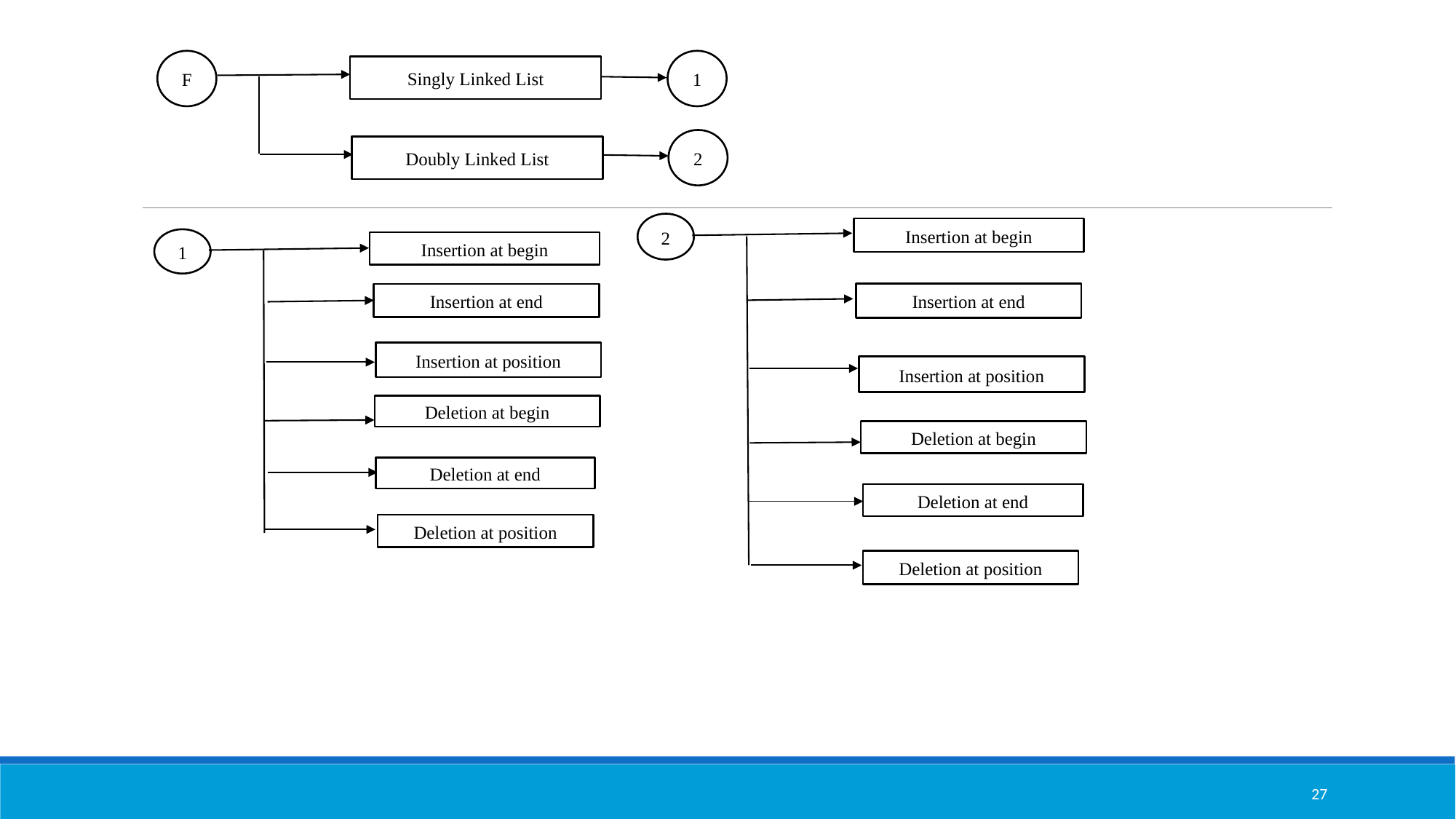

F
1
Singly Linked List
2
Doubly Linked List
2
Insertion at begin
Insertion at end
Insertion at position
Deletion at begin
Deletion at end
Deletion at position
1
Insertion at begin
Insertion at end
Insertion at position
Deletion at begin
Deletion at end
Deletion at position
27